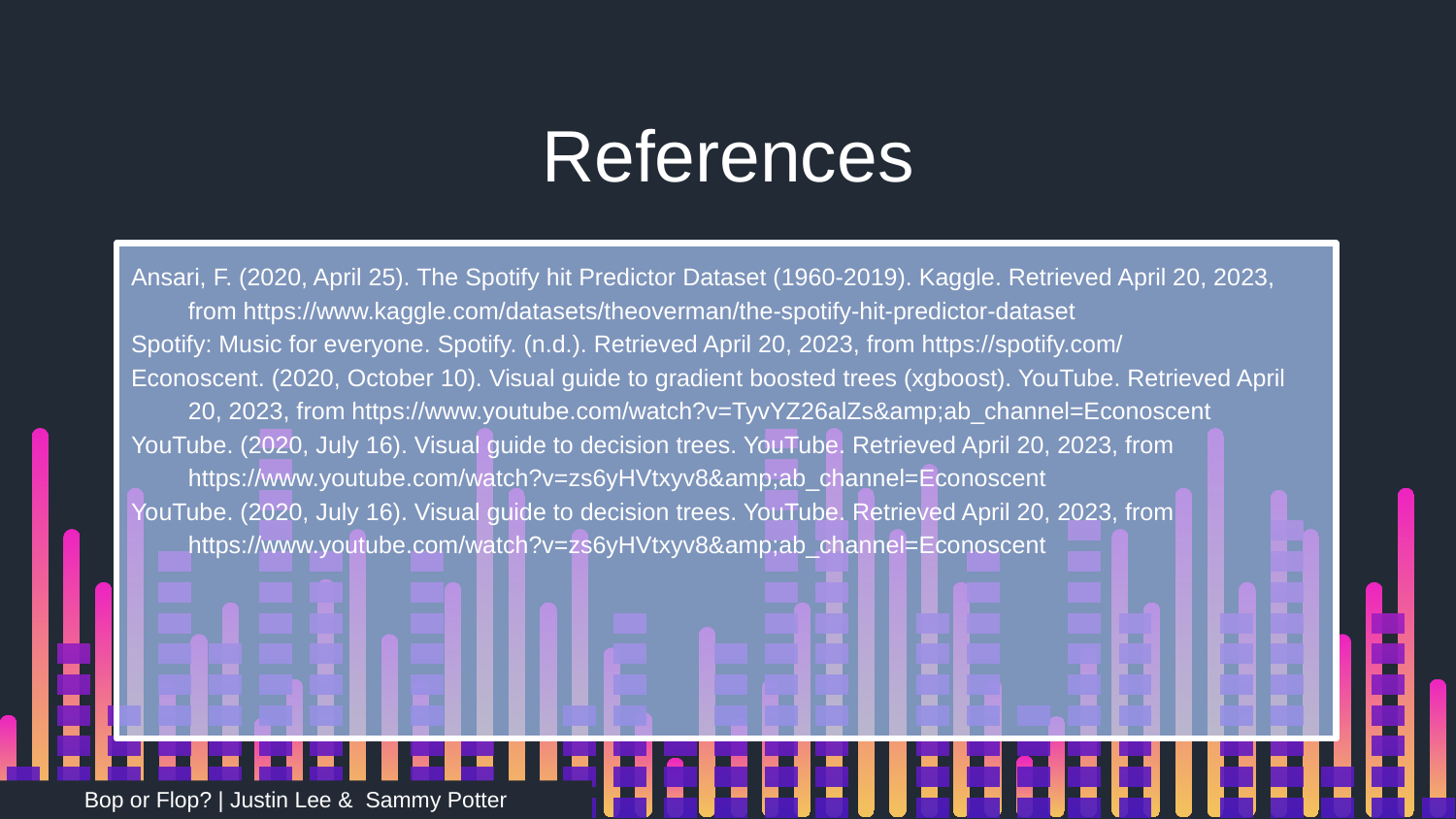

References
Ansari, F. (2020, April 25). The Spotify hit Predictor Dataset (1960-2019). Kaggle. Retrieved April 20, 2023, from https://www.kaggle.com/datasets/theoverman/the-spotify-hit-predictor-dataset
Spotify: Music for everyone. Spotify. (n.d.). Retrieved April 20, 2023, from https://spotify.com/
Econoscent. (2020, October 10). Visual guide to gradient boosted trees (xgboost). YouTube. Retrieved April 20, 2023, from https://www.youtube.com/watch?v=TyvYZ26alZs&amp;ab_channel=Econoscent
YouTube. (2020, July 16). Visual guide to decision trees. YouTube. Retrieved April 20, 2023, from https://www.youtube.com/watch?v=zs6yHVtxyv8&amp;ab_channel=Econoscent
YouTube. (2020, July 16). Visual guide to decision trees. YouTube. Retrieved April 20, 2023, from https://www.youtube.com/watch?v=zs6yHVtxyv8&amp;ab_channel=Econoscent

Bop or Flop? | Justin Lee &  Sammy Potter